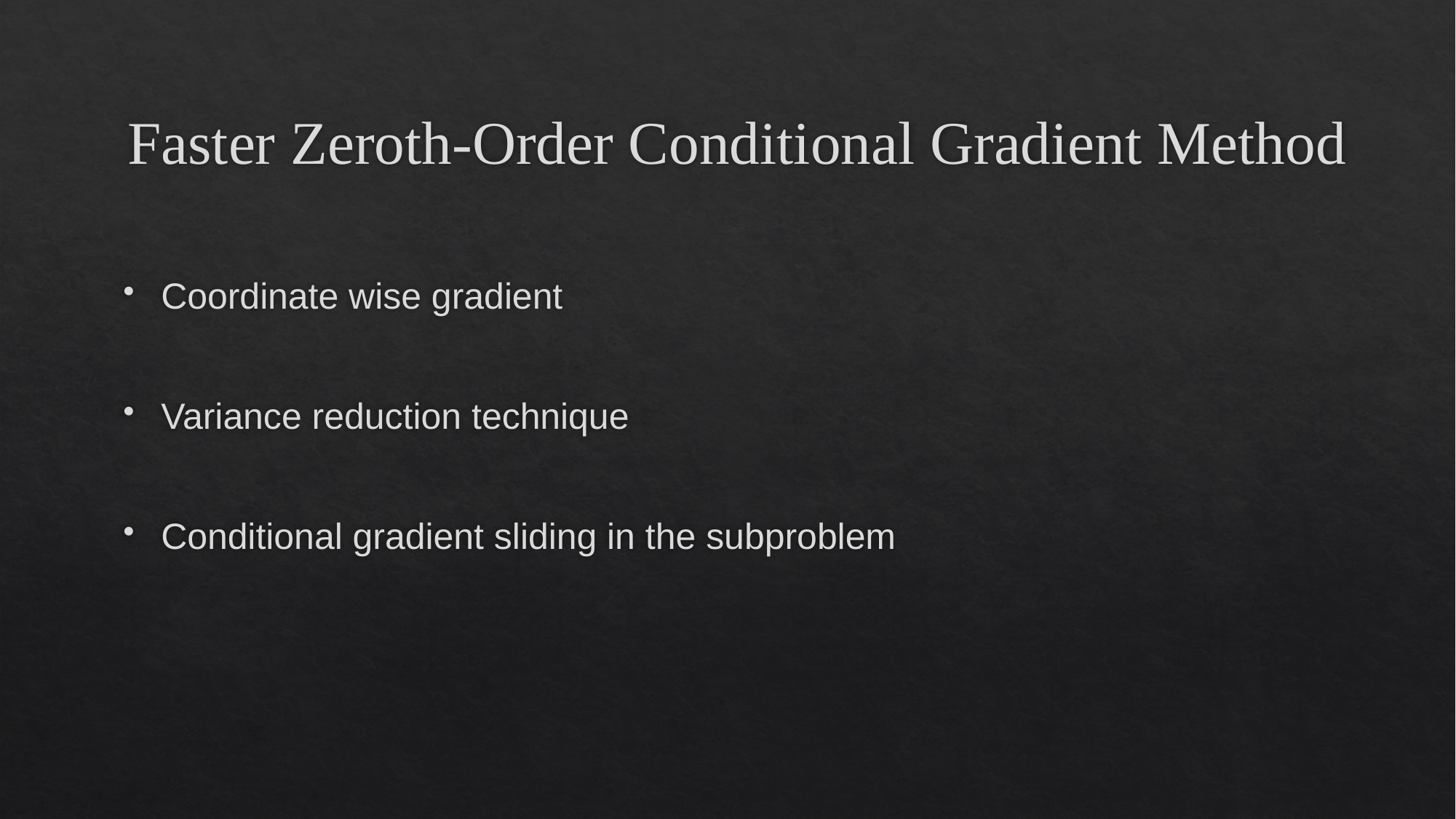

# Faster Zeroth-Order Conditional Gradient Method

Coordinate wise gradient

Variance reduction technique

Conditional gradient sliding in the subproblem